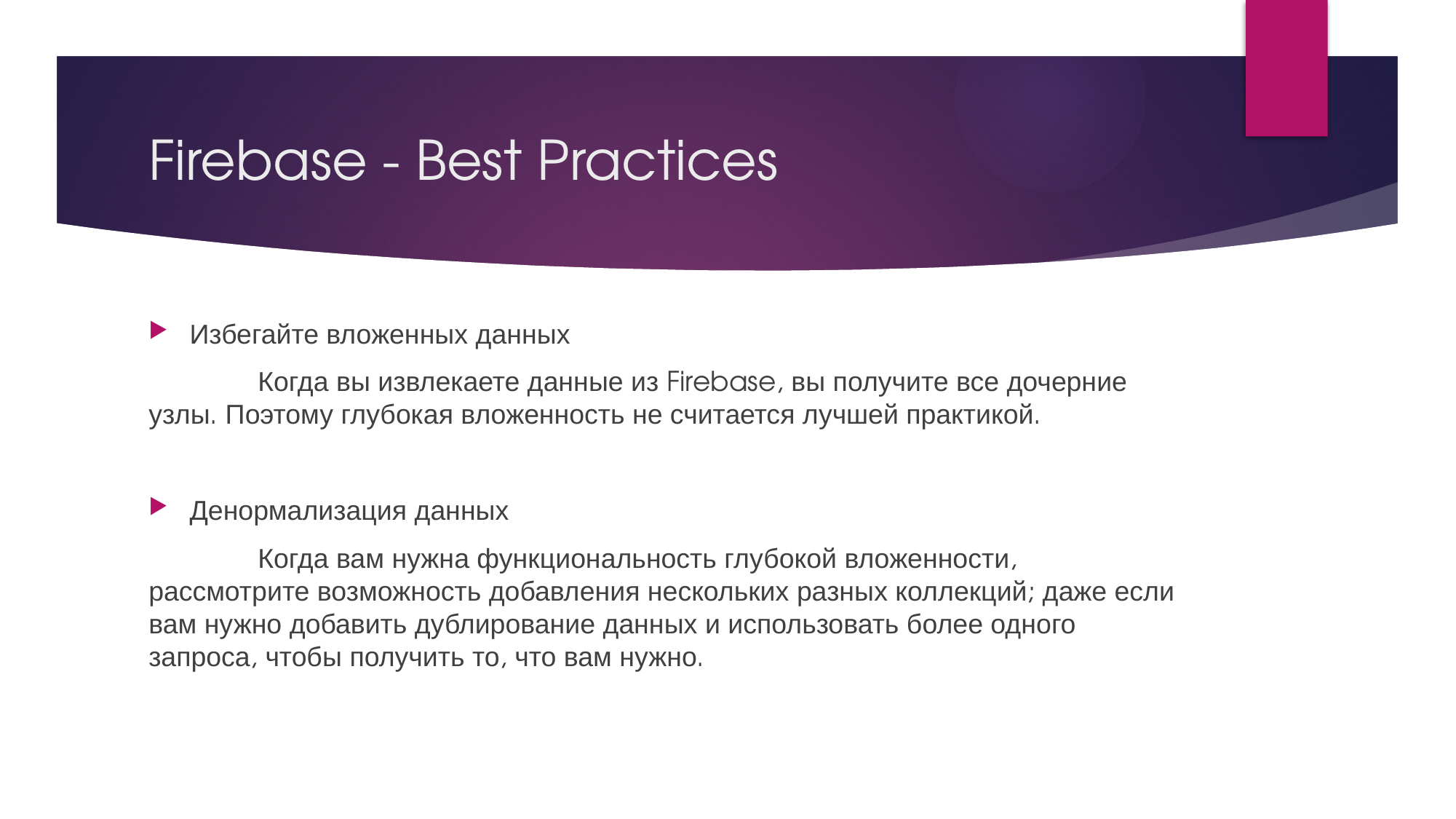

# Firebase - Best Practices
Избегайте вложенных данных
	Когда вы извлекаете данные из Firebase, вы получите все дочерние узлы. Поэтому глубокая вложенность не считается лучшей практикой.

Денормализация данных
	Когда вам нужна функциональность глубокой вложенности, рассмотрите возможность добавления нескольких разных коллекций; даже если вам нужно добавить дублирование данных и использовать более одного запроса, чтобы получить то, что вам нужно.